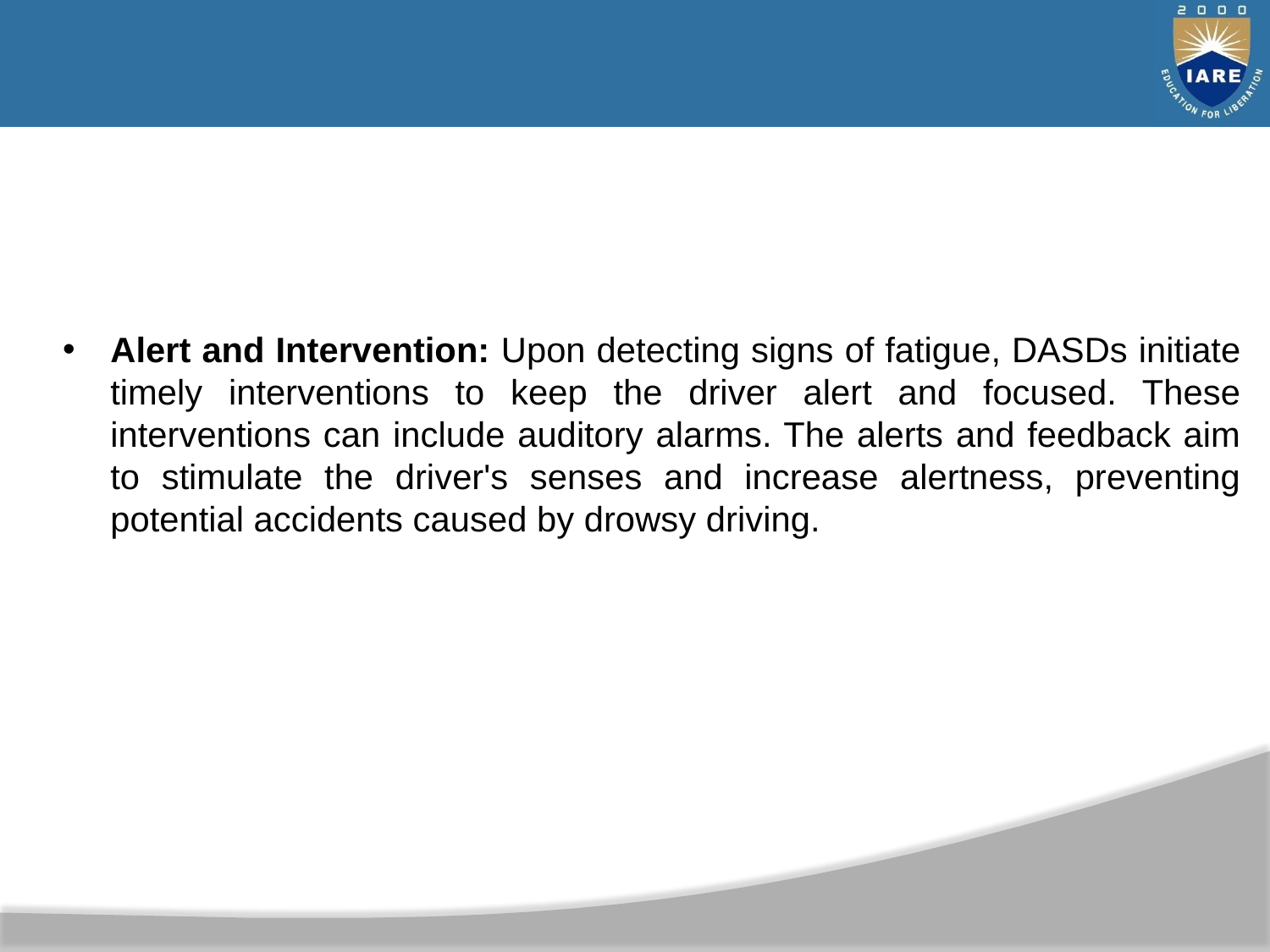

#
Alert and Intervention: Upon detecting signs of fatigue, DASDs initiate timely interventions to keep the driver alert and focused. These interventions can include auditory alarms. The alerts and feedback aim to stimulate the driver's senses and increase alertness, preventing potential accidents caused by drowsy driving.